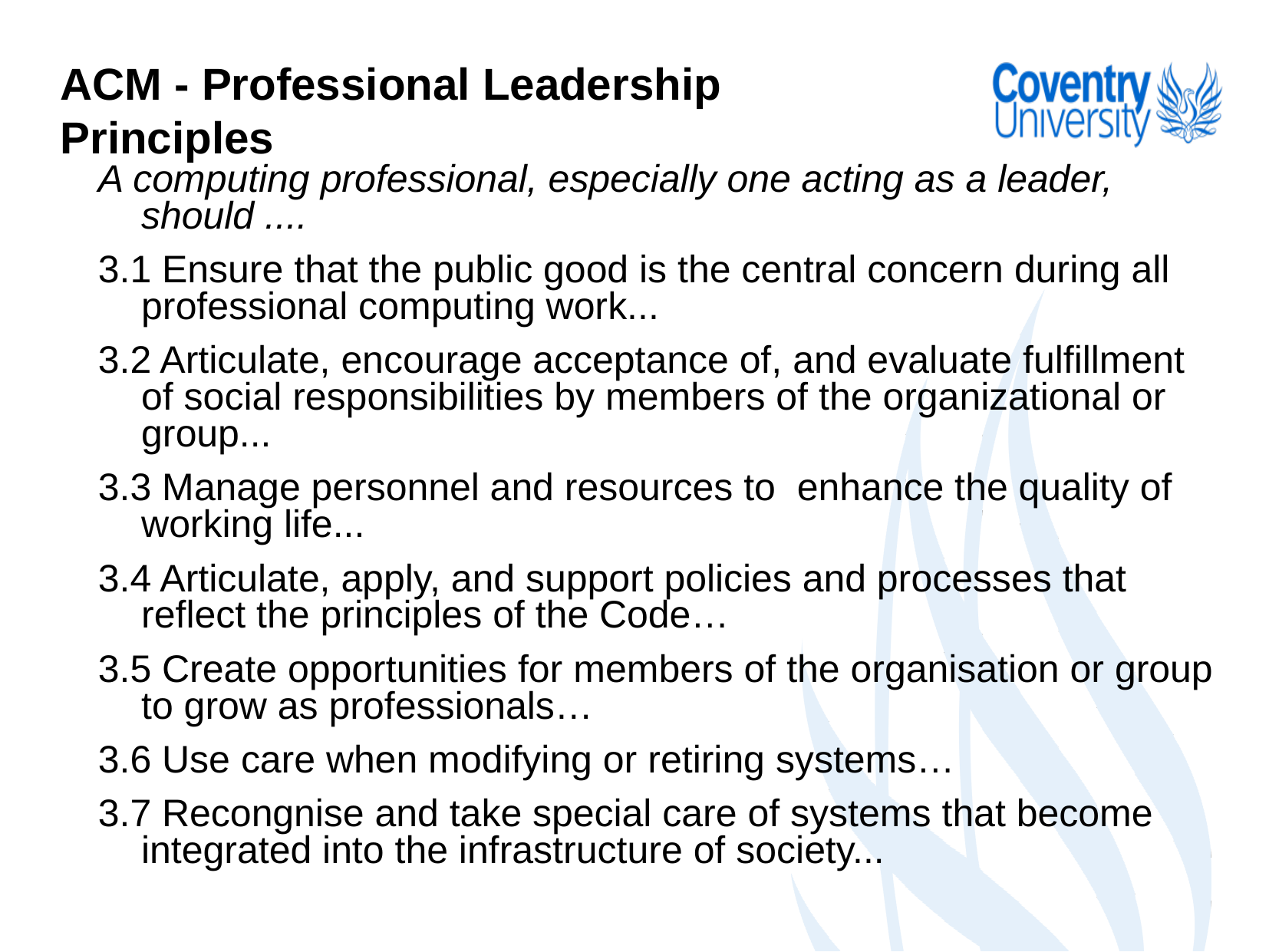

ACM - Professional Leadership
Principles
A computing professional, especially one acting as a leader, should ....
3.1 Ensure that the public good is the central concern during all professional computing work...
3.2 Articulate, encourage acceptance of, and evaluate fulfillment of social responsibilities by members of the organizational or group...
3.3 Manage personnel and resources to  enhance the quality of working life...
3.4 Articulate, apply, and support policies and processes that reflect the principles of the Code…
3.5 Create opportunities for members of the organisation or group to grow as professionals…
3.6 Use care when modifying or retiring systems…
3.7 Recongnise and take special care of systems that become integrated into the infrastructure of society...